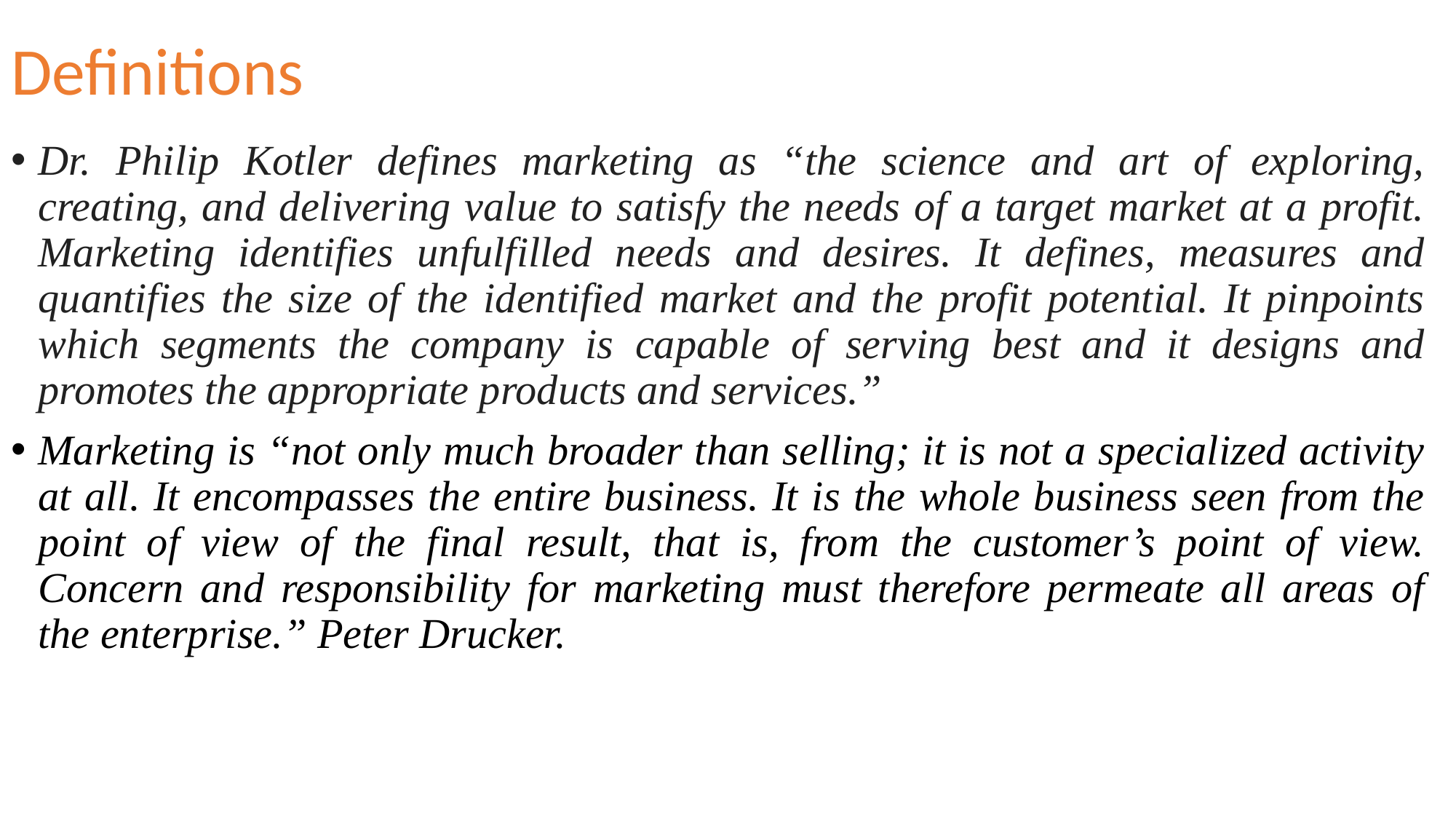

# Definitions
Dr. Philip Kotler defines marketing as “the science and art of exploring, creating, and delivering value to satisfy the needs of a target market at a profit. Marketing identifies unfulfilled needs and desires. It defines, measures and quantifies the size of the identified market and the profit potential. It pinpoints which segments the company is capable of serving best and it designs and promotes the appropriate products and services.”
Marketing is “not only much broader than selling; it is not a specialized activity at all. It encompasses the entire business. It is the whole business seen from the point of view of the final result, that is, from the customer’s point of view. Concern and responsibility for marketing must therefore permeate all areas of the enterprise.” Peter Drucker.